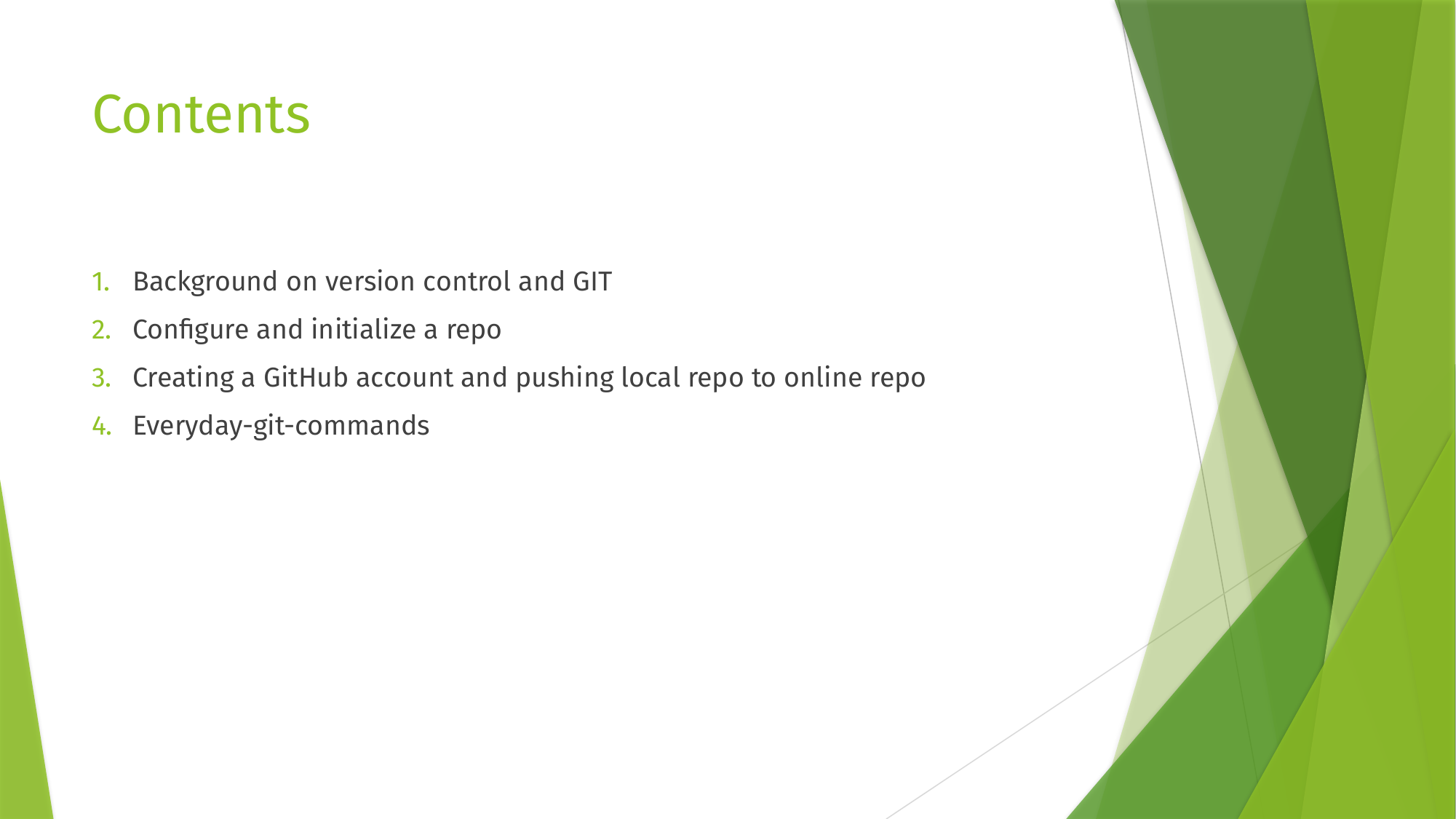

# Contents
Background on version control and GIT
Configure and initialize a repo
Creating a GitHub account and pushing local repo to online repo
Everyday-git-commands